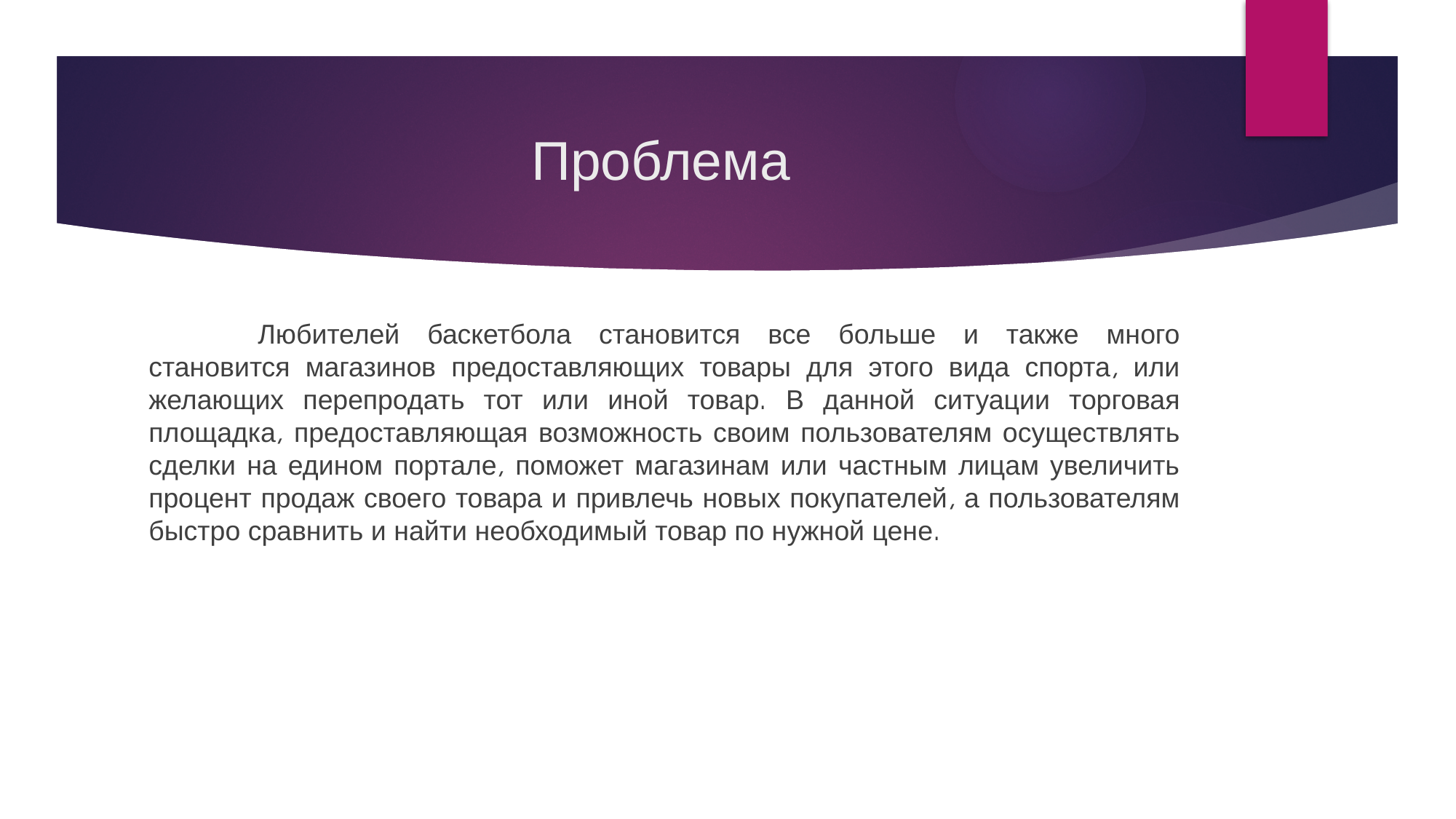

# Проблема
	Любителей баскетбола становится все больше и также много становится магазинов предоставляющих товары для этого вида спорта, или желающих перепродать тот или иной товар. В данной ситуации торговая площадка, предоставляющая возможность своим пользователям осуществлять сделки на едином портале, поможет магазинам или частным лицам увеличить процент продаж своего товара и привлечь новых покупателей, а пользователям быстро сравнить и найти необходимый товар по нужной цене.